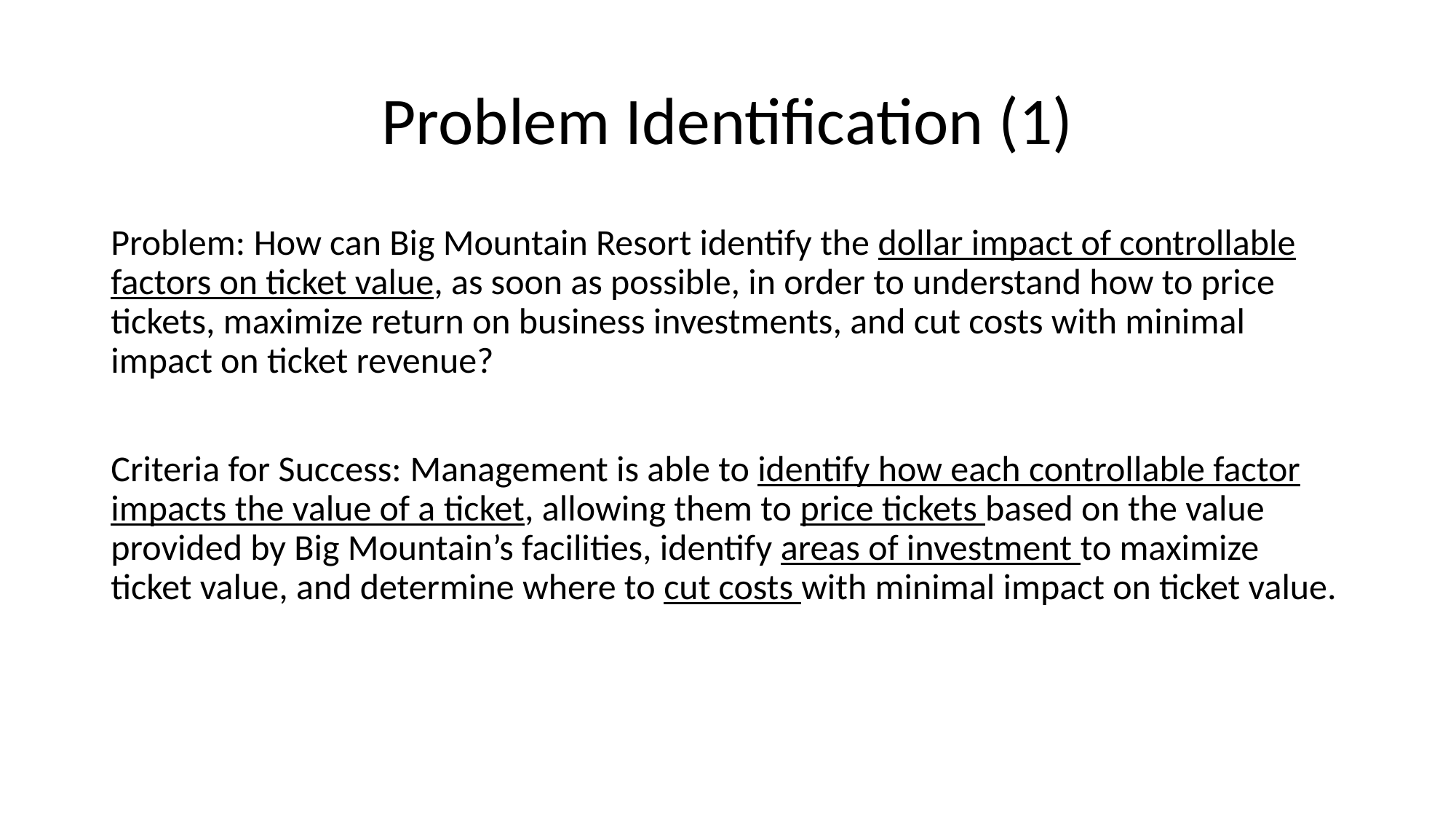

# Problem Identification (1)
Problem: How can Big Mountain Resort identify the dollar impact of controllable factors on ticket value, as soon as possible, in order to understand how to price tickets, maximize return on business investments, and cut costs with minimal impact on ticket revenue?

Criteria for Success: Management is able to identify how each controllable factor impacts the value of a ticket, allowing them to price tickets based on the value provided by Big Mountain’s facilities, identify areas of investment to maximize ticket value, and determine where to cut costs with minimal impact on ticket value.